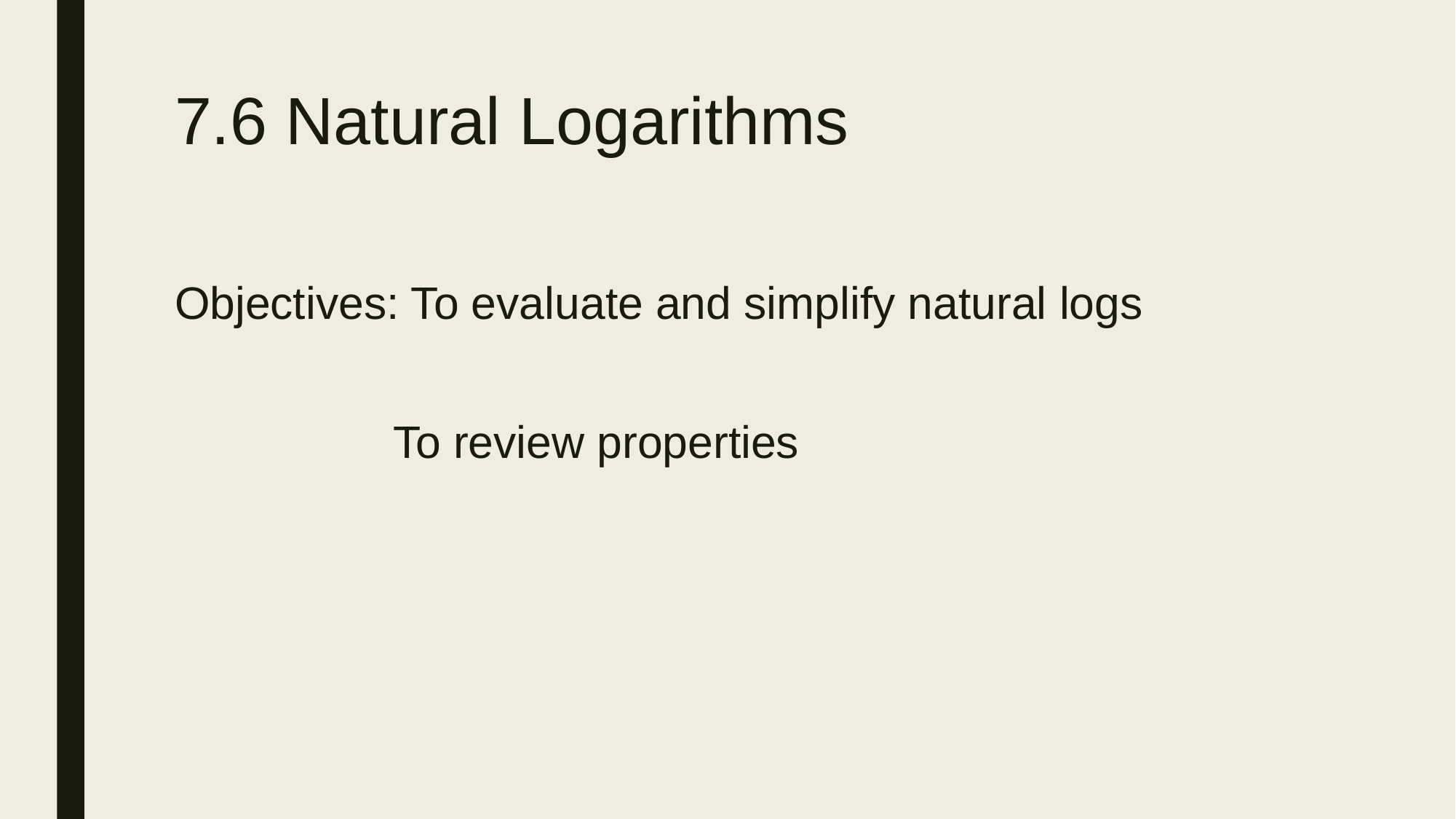

# 7.6 Natural Logarithms
Objectives: To evaluate and simplify natural logs

		To review properties